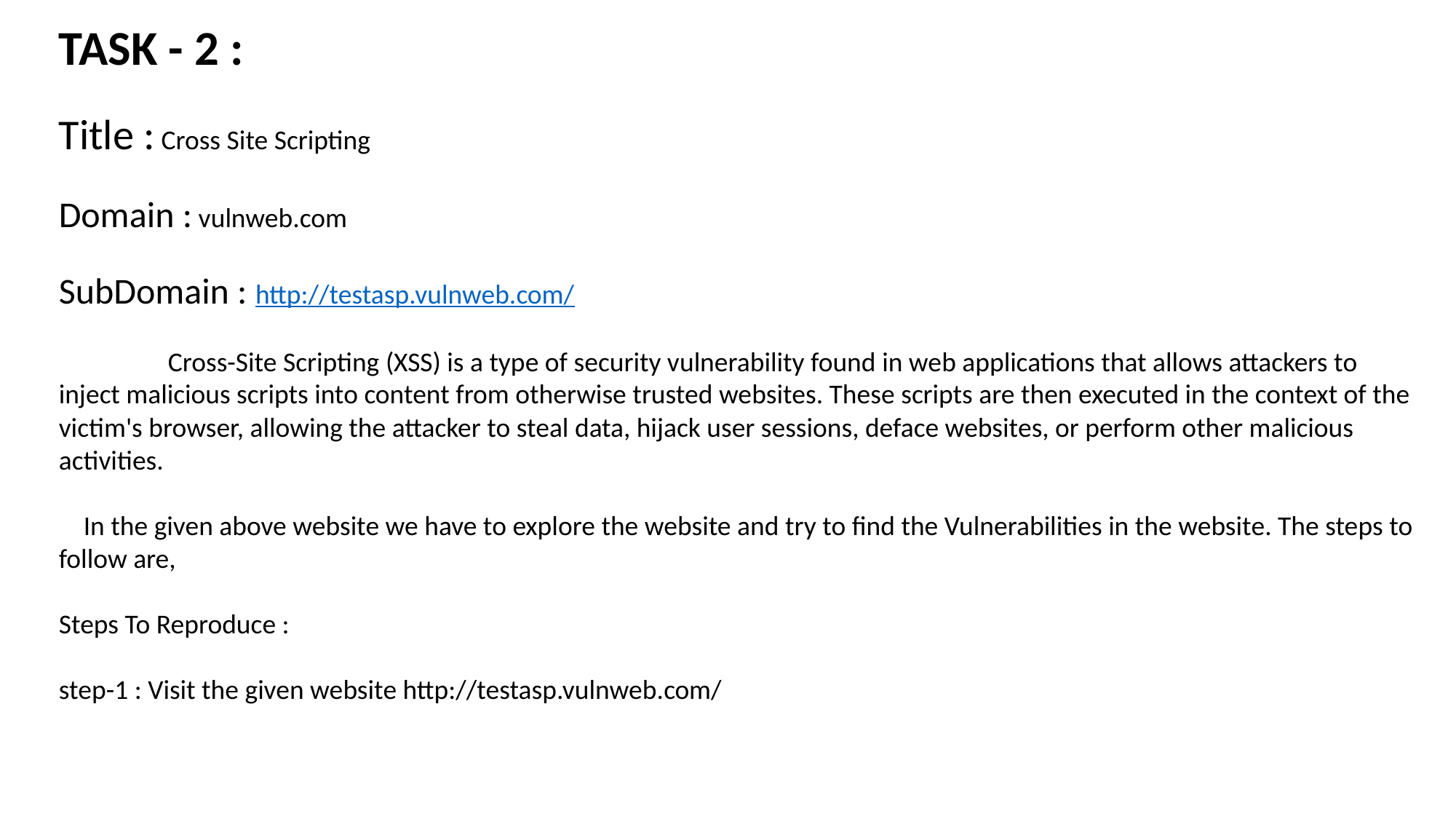

TASK - 2 :

Title : Cross Site Scripting

Domain : vulnweb.com

SubDomain : http://testasp.vulnweb.com/

	Cross-Site Scripting (XSS) is a type of security vulnerability found in web applications that allows attackers to inject malicious scripts into content from otherwise trusted websites. These scripts are then executed in the context of the victim's browser, allowing the attacker to steal data, hijack user sessions, deface websites, or perform other malicious activities.

    In the given above website we have to explore the website and try to find the Vulnerabilities in the website. The steps to follow are,

Steps To Reproduce :

step-1 : Visit the given website http://testasp.vulnweb.com/

step-3 : Open the website and search <script>alert("XSS")</script> to find vulnerabilities.

step-4 : Next click on the search posts.

step-5 : Then it shows the XSS. Then click on ok.

step-6 : Now some of the posts are available. Those are founded.